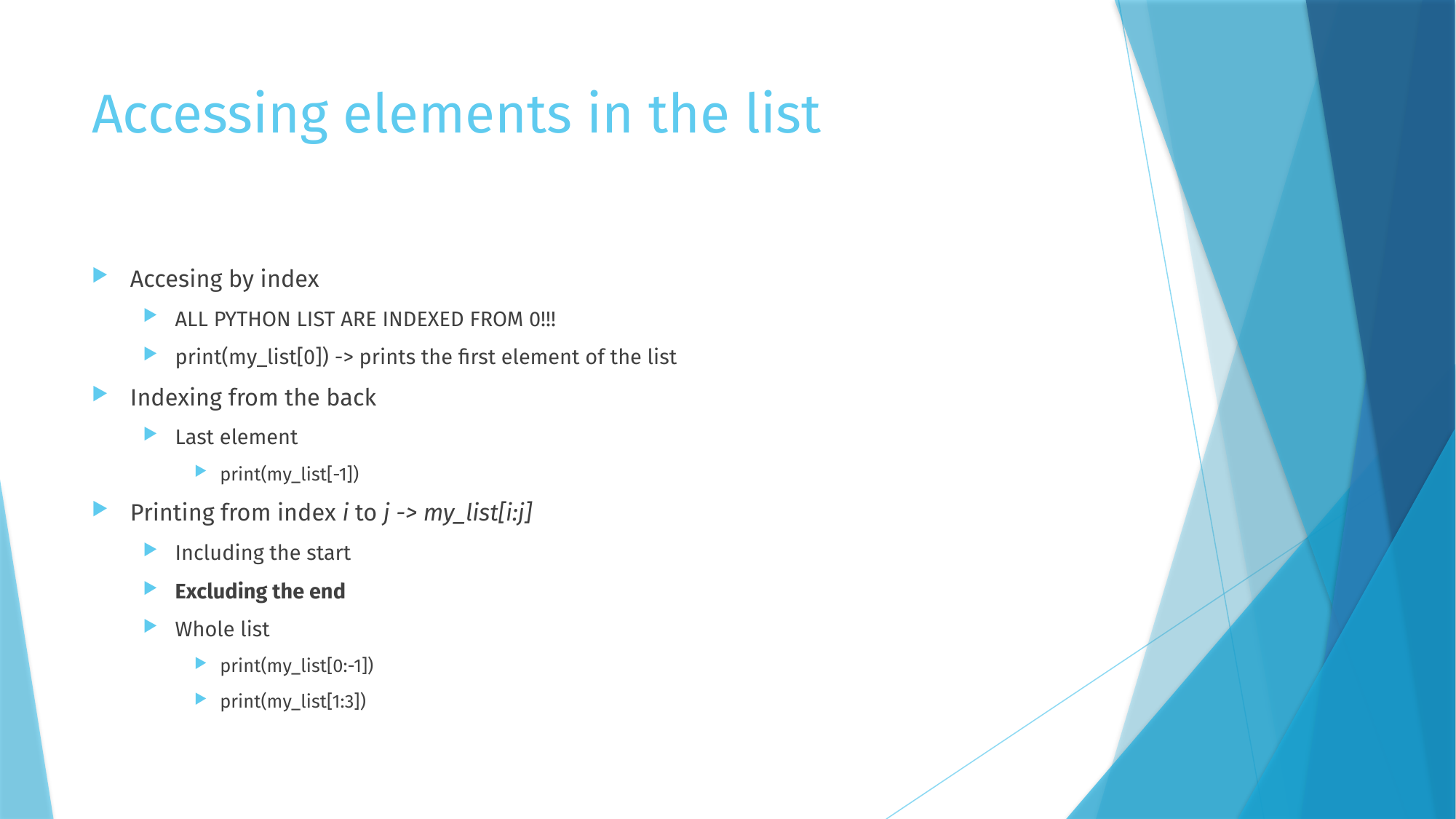

# Accessing elements in the list
Accesing by index
ALL PYTHON LIST ARE INDEXED FROM 0!!!
print(my_list[0]) -> prints the first element of the list
Indexing from the back
Last element
print(my_list[-1])
Printing from index i to j -> my_list[i:j]
Including the start
Excluding the end
Whole list
print(my_list[0:-1])
print(my_list[1:3])